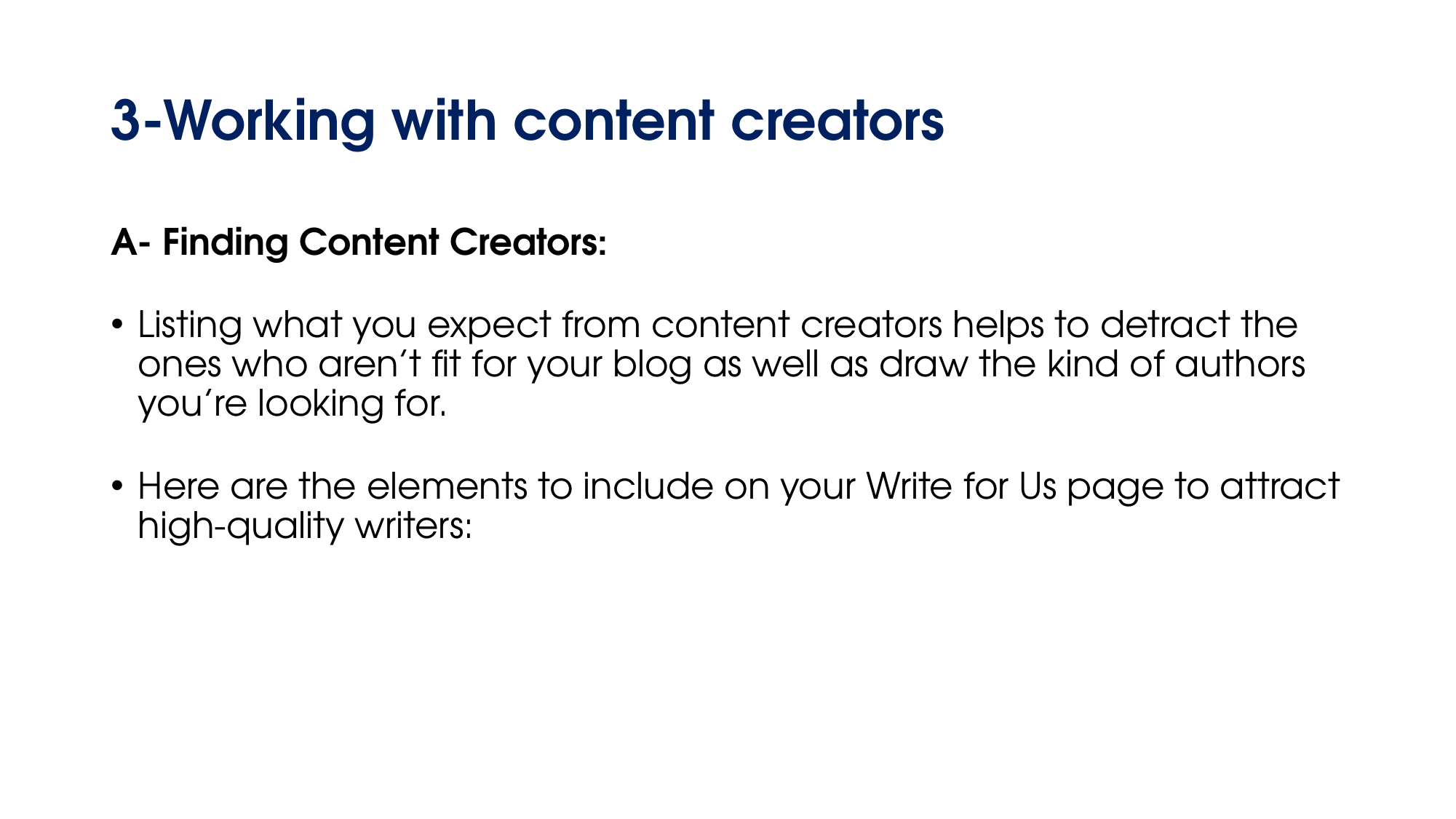

# 3-Working with content creators
A- Finding Content Creators:

Listing what you expect from content creators helps to detract the ones who aren’t fit for your blog as well as draw the kind of authors you’re looking for.

Here are the elements to include on your Write for Us page to attract high-quality writers: